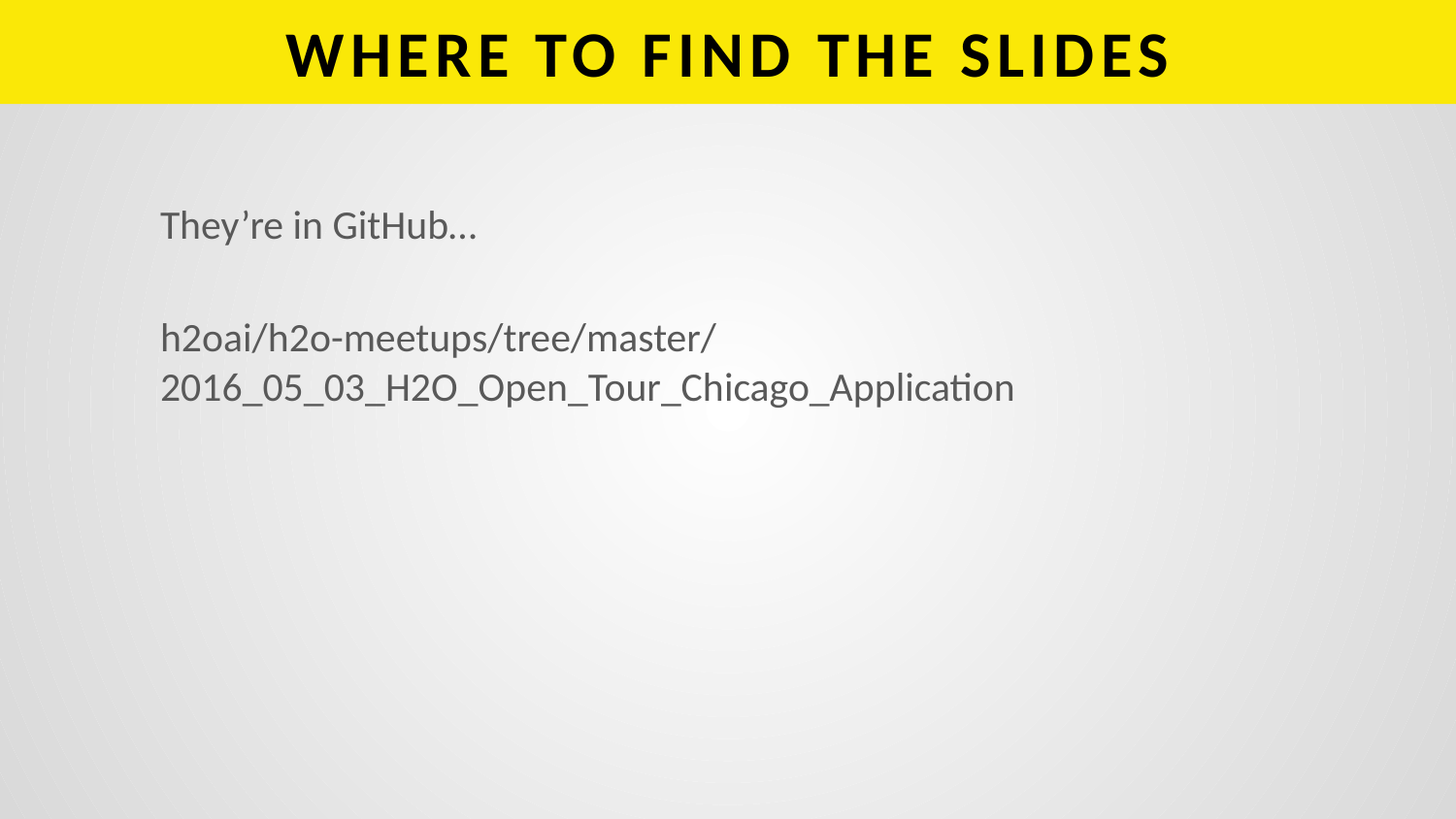

# WHERE TO FIND THE SLIDES
They’re in GitHub…

h2oai/h2o-meetups/tree/master/2016_05_03_H2O_Open_Tour_Chicago_Application